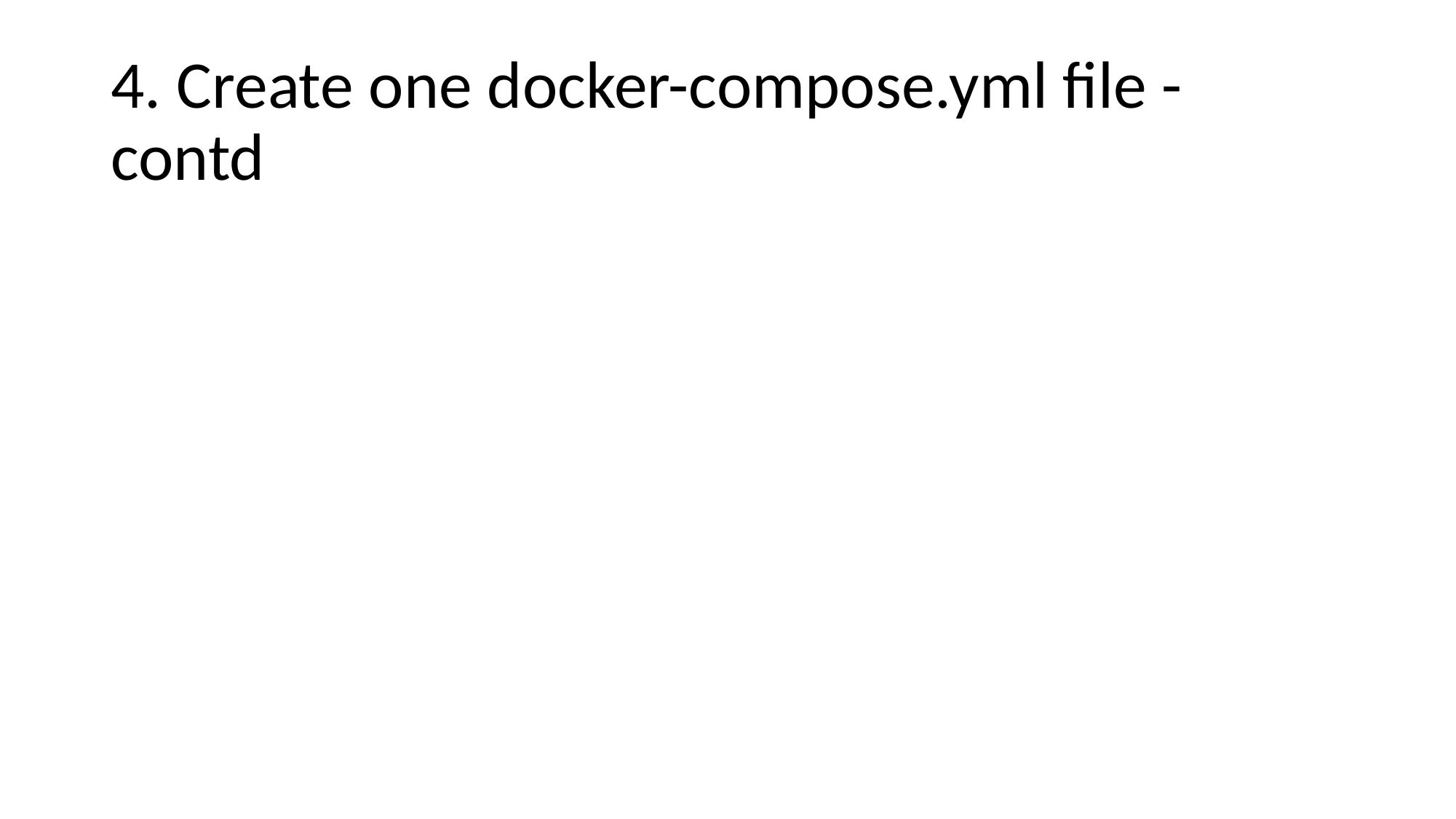

# 4. Create one docker-compose.yml file - contd
 api-gateway-sr:
    image: api-gateway
    build: ./api-gateway (1).zip_expanded/api-gateway
    ports:
      - "8060:8060"
    networks:
      - app-network
    depends_on:
      - registry-sr
      - zipkin-sr
      - config-sr
  authentication-sr:
    image: authentication-service
    build: ./authentication-service.zip_expanded/authentication-service
    ports:
      - "8090:8090"
    networks:
      - app-network
    depends_on:
      - registry-sr
      - zipkin-sr
      - config-sr
      - api-gateway-sr